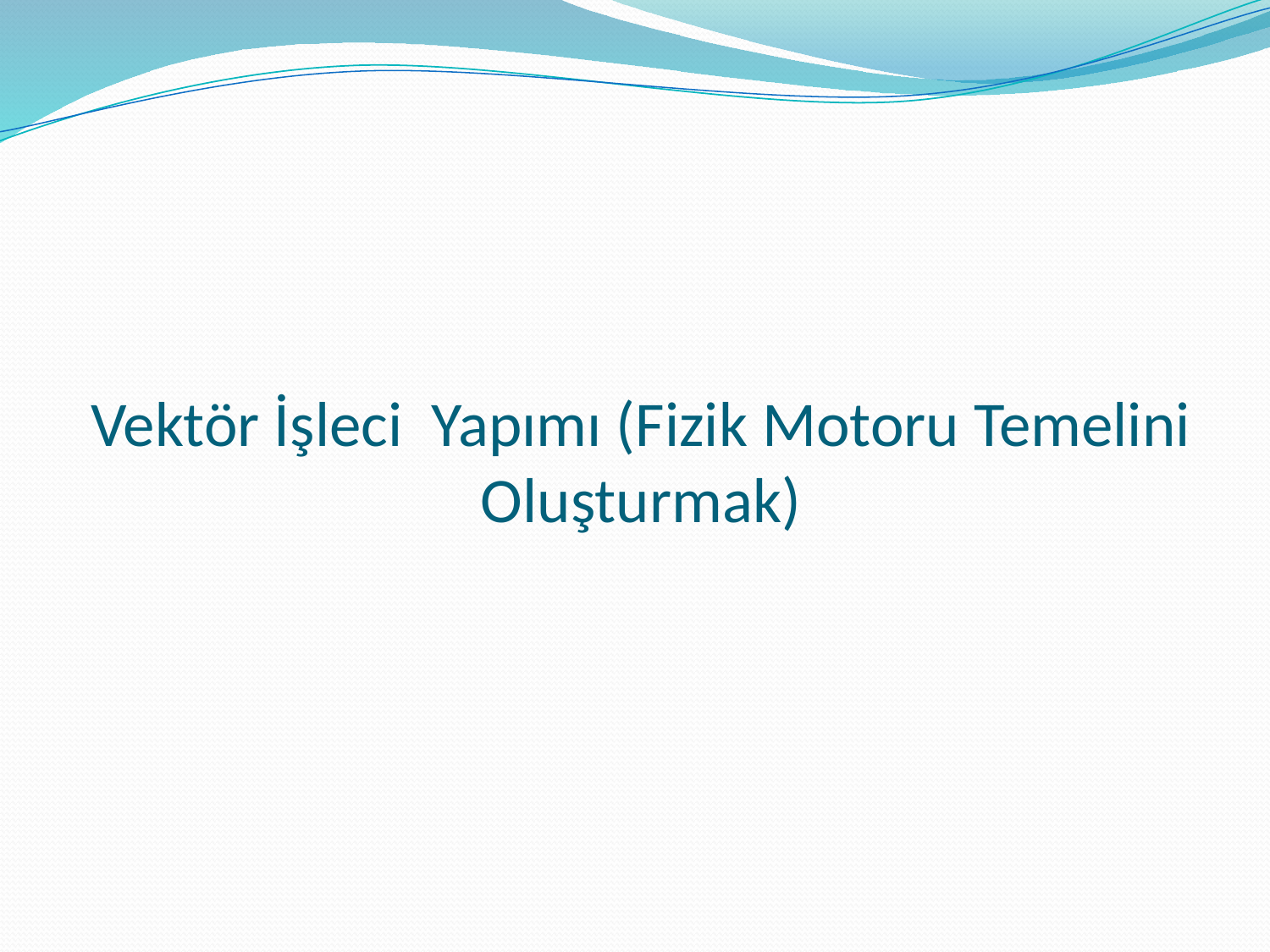

# Vektör İşleci  Yapımı (Fizik Motoru Temelini Oluşturmak)